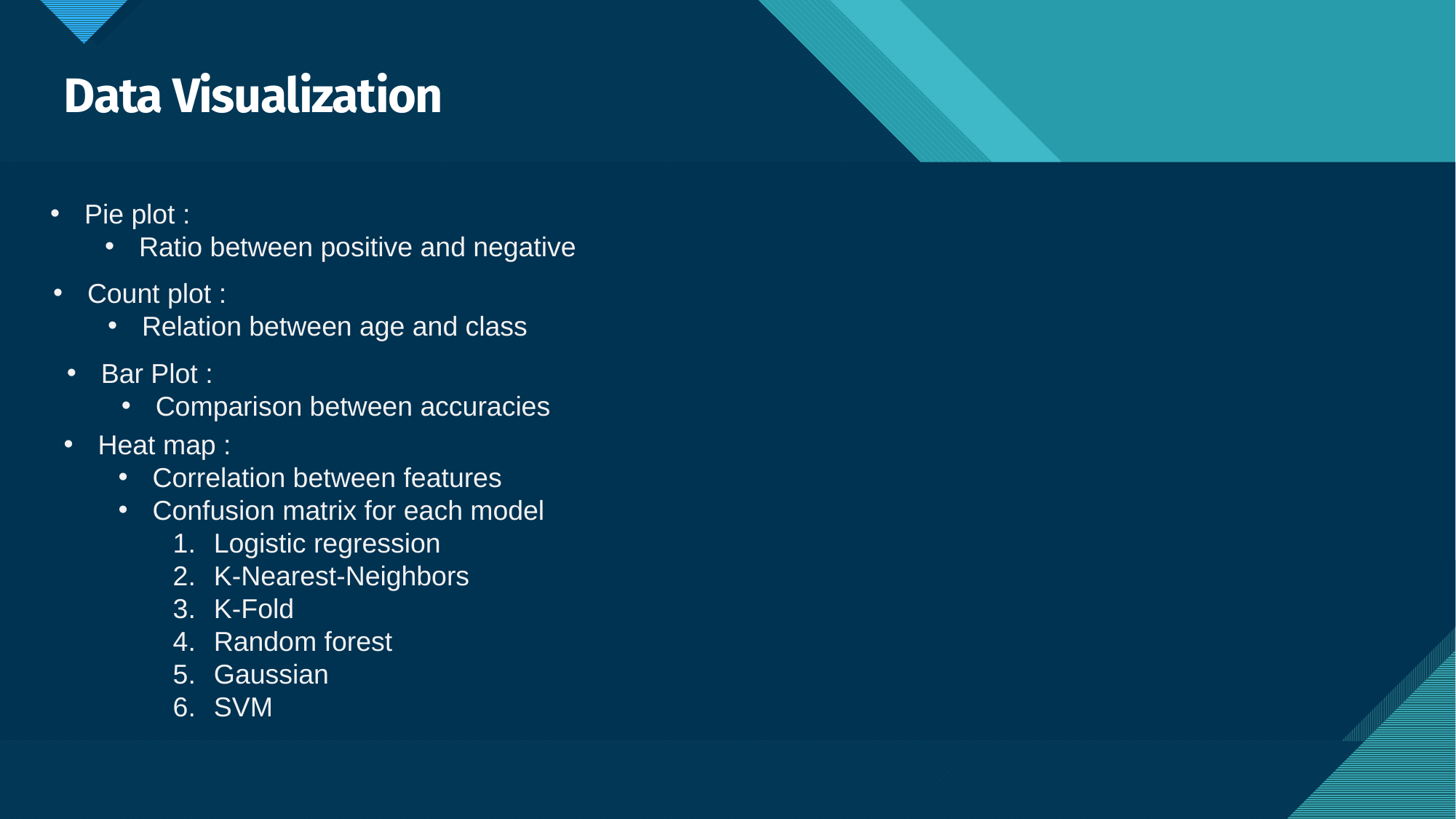

# Data Visualization
Pie plot :
Ratio between positive and negative
Count plot :
Relation between age and class
Bar Plot :
Comparison between accuracies
Heat map :
Correlation between features
Confusion matrix for each model
Logistic regression
K-Nearest-Neighbors
K-Fold
Random forest
Gaussian
SVM